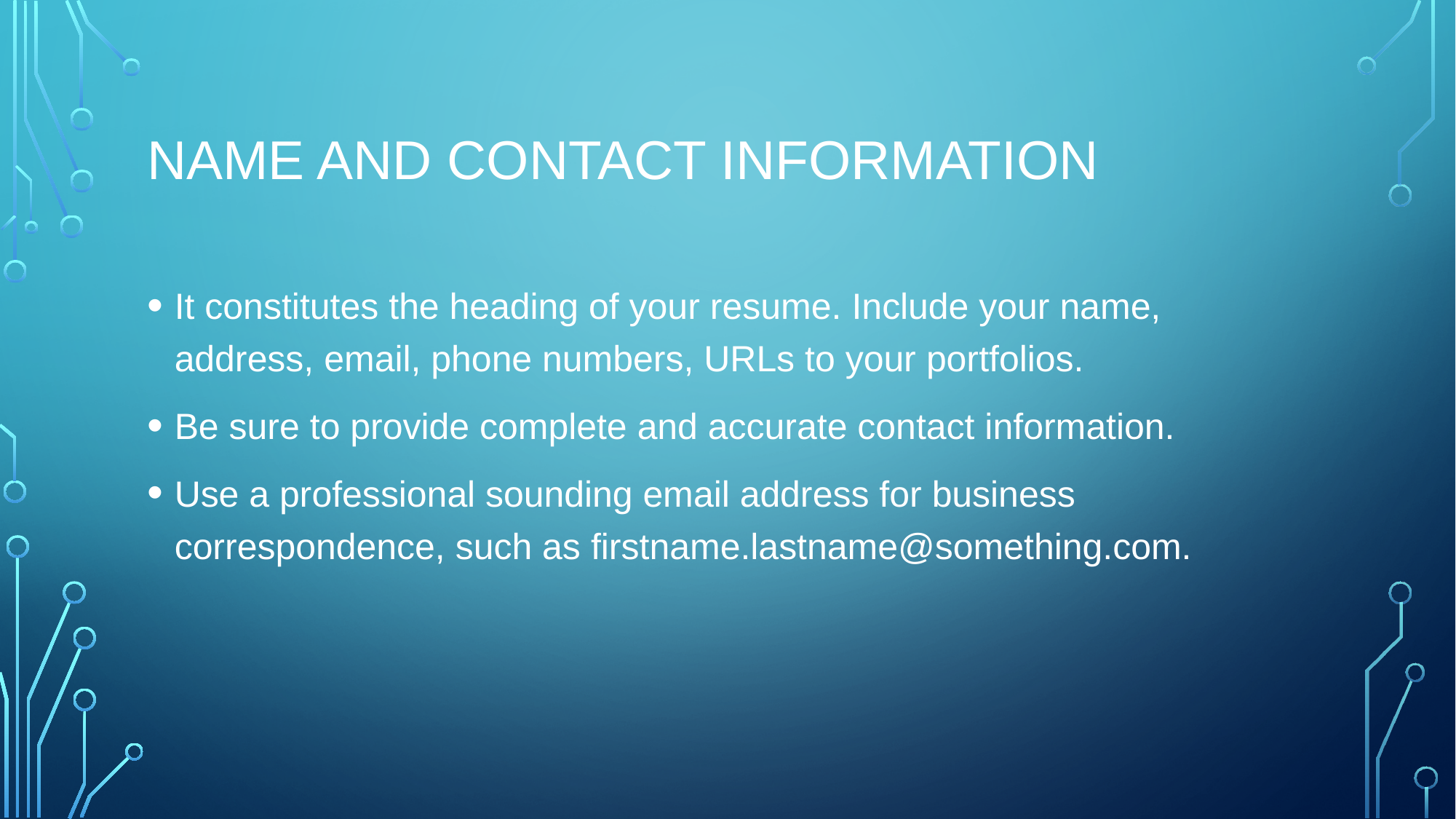

# Name and contact information
It constitutes the heading of your resume. Include your name, address, email, phone numbers, URLs to your portfolios.
Be sure to provide complete and accurate contact information.
Use a professional sounding email address for business correspondence, such as firstname.lastname@something.com.